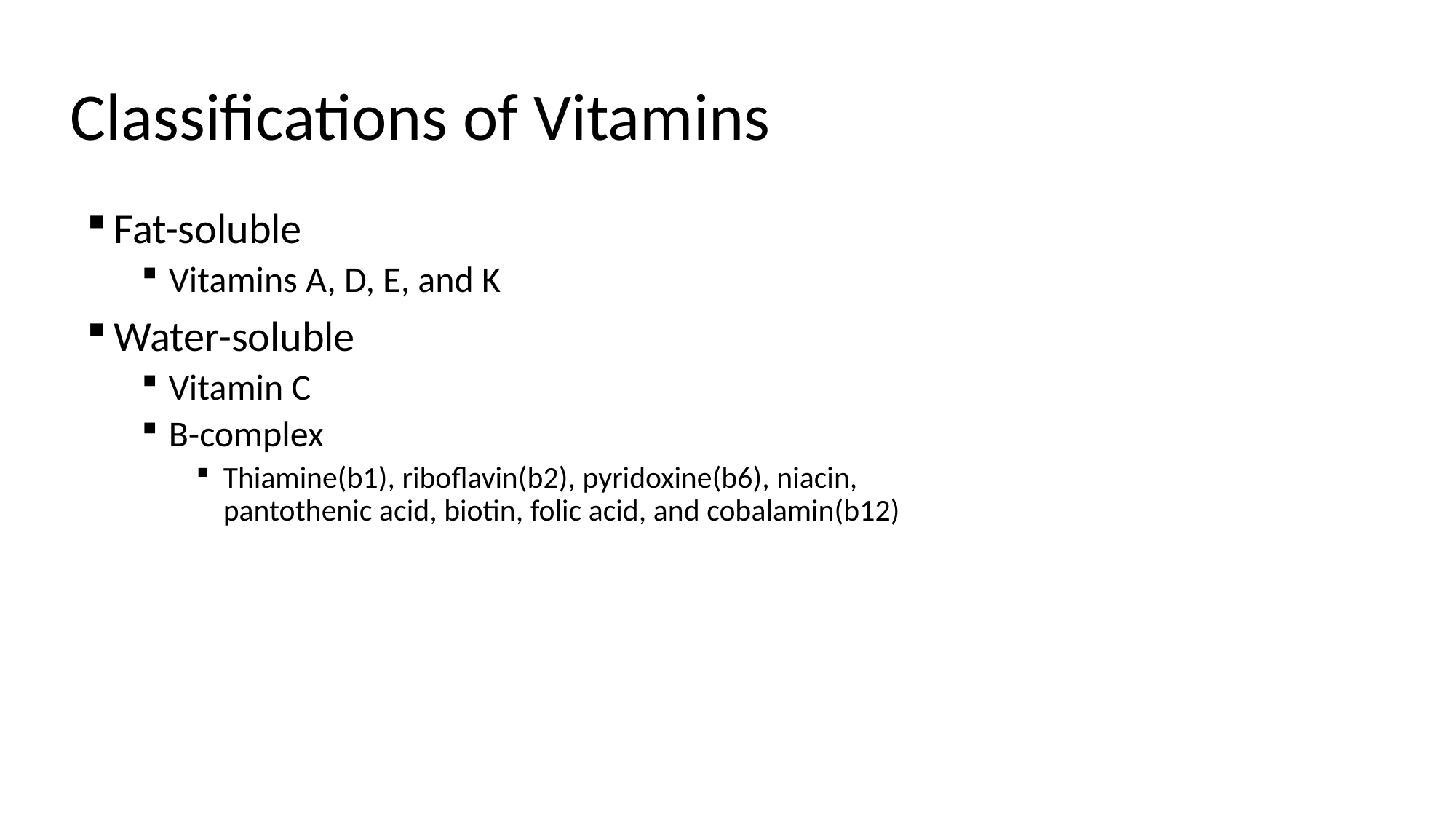

# Classifications of Vitamins
Fat-soluble
Vitamins A, D, E, and K
Water-soluble
Vitamin C
B-complex
Thiamine(b1), riboflavin(b2), pyridoxine(b6), niacin, pantothenic acid, biotin, folic acid, and cobalamin(b12)